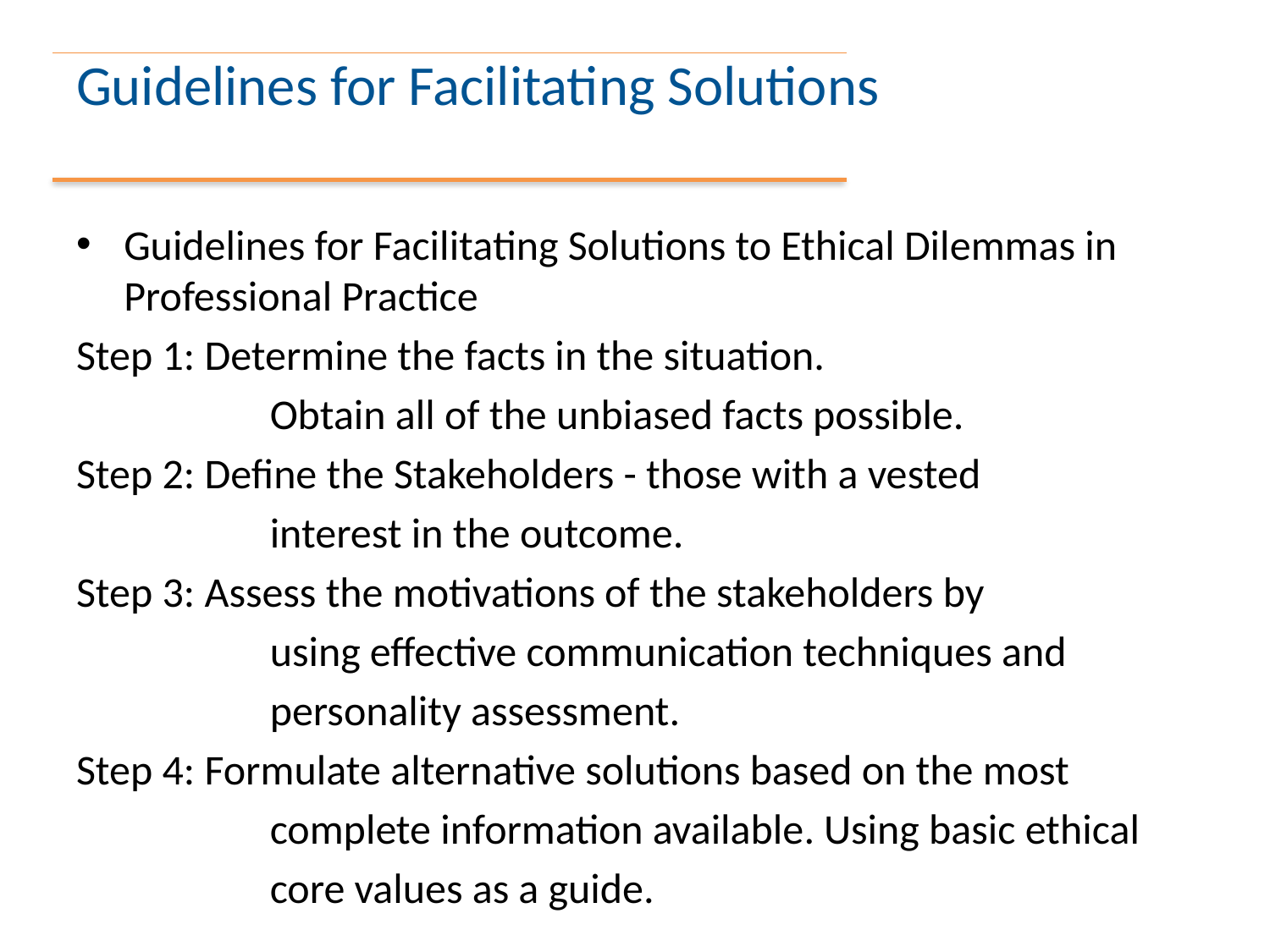

# Guidelines for Facilitating Solutions
Guidelines for Facilitating Solutions to Ethical Dilemmas in Professional Practice
Step 1: Determine the facts in the situation.
		  Obtain all of the unbiased facts possible.
Step 2: Define the Stakeholders - those with a vested
		  interest in the outcome.
Step 3: Assess the motivations of the stakeholders by
		  using effective communication techniques and
		  personality assessment.
Step 4: Formulate alternative solutions based on the most
		  complete information available. Using basic ethical
		  core values as a guide.